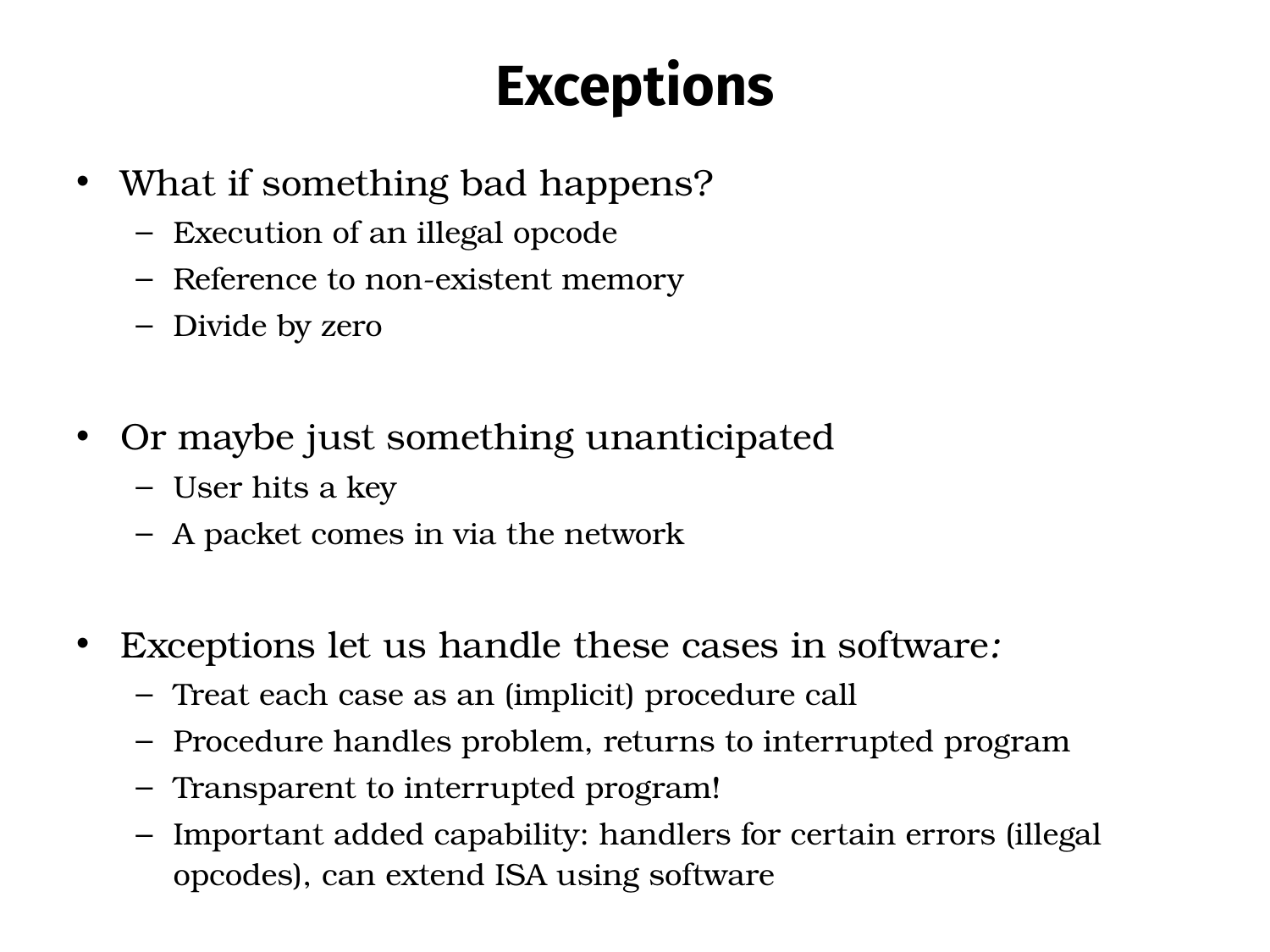

# Exceptions
What if something bad happens?
Execution of an illegal opcode
Reference to non-existent memory
Divide by zero

Or maybe just something unanticipated
User hits a key
A packet comes in via the network

Exceptions let us handle these cases in software:
Treat each case as an (implicit) procedure call
Procedure handles problem, returns to interrupted program
Transparent to interrupted program!
Important added capability: handlers for certain errors (illegal opcodes), can extend ISA using software